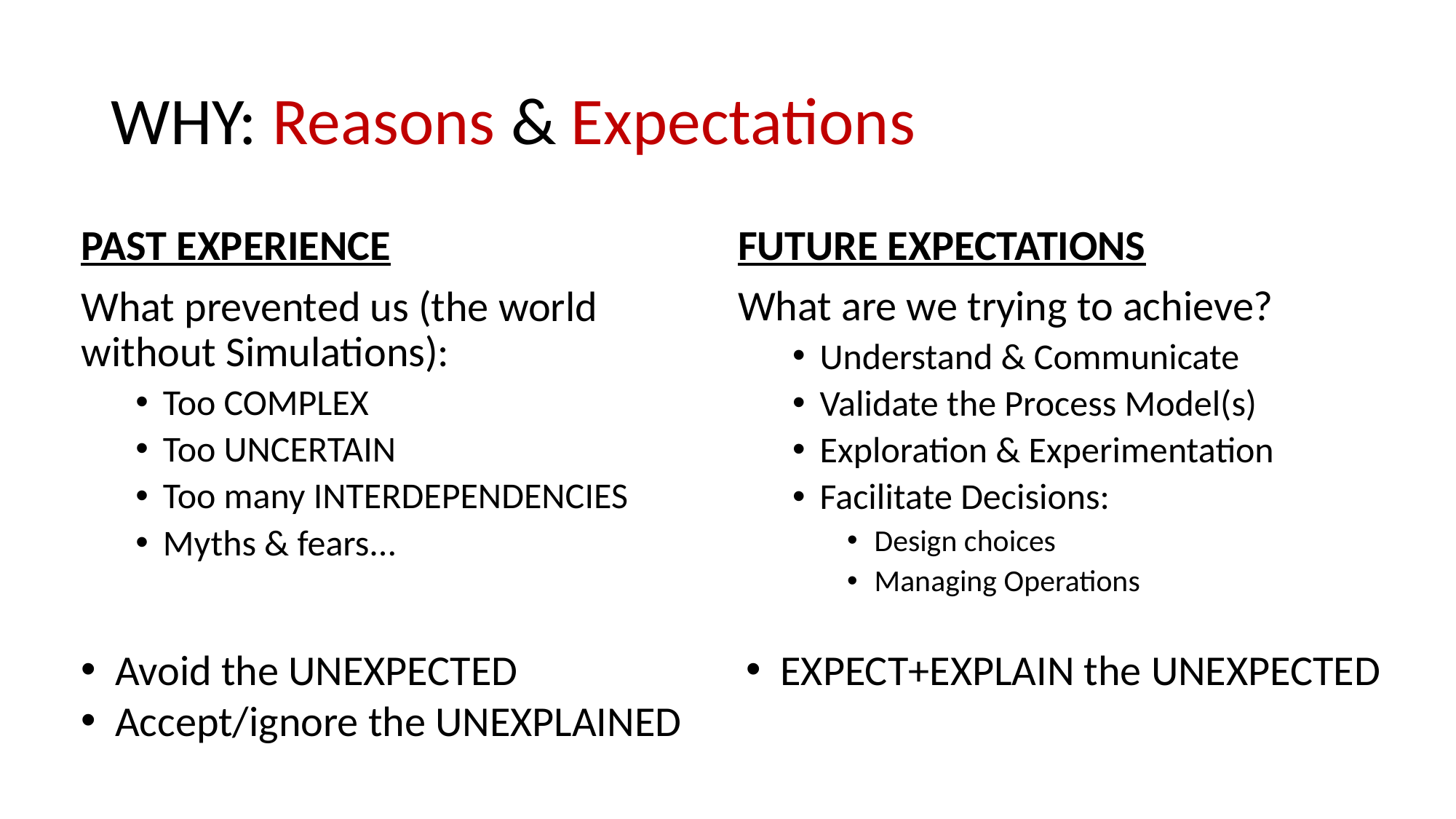

# WHY: Reasons & Expectations
PAST EXPERIENCE
What prevented us (the world without Simulations):
Too COMPLEX
Too UNCERTAIN
Too many INTERDEPENDENCIES
Myths & fears...
FUTURE EXPECTATIONS
What are we trying to achieve?
Understand & Communicate
Validate the Process Model(s)
Exploration & Experimentation
Facilitate Decisions:
Design choices
Managing Operations
Avoid the UNEXPECTED
Accept/ignore the UNEXPLAINED
EXPECT+EXPLAIN the UNEXPECTED